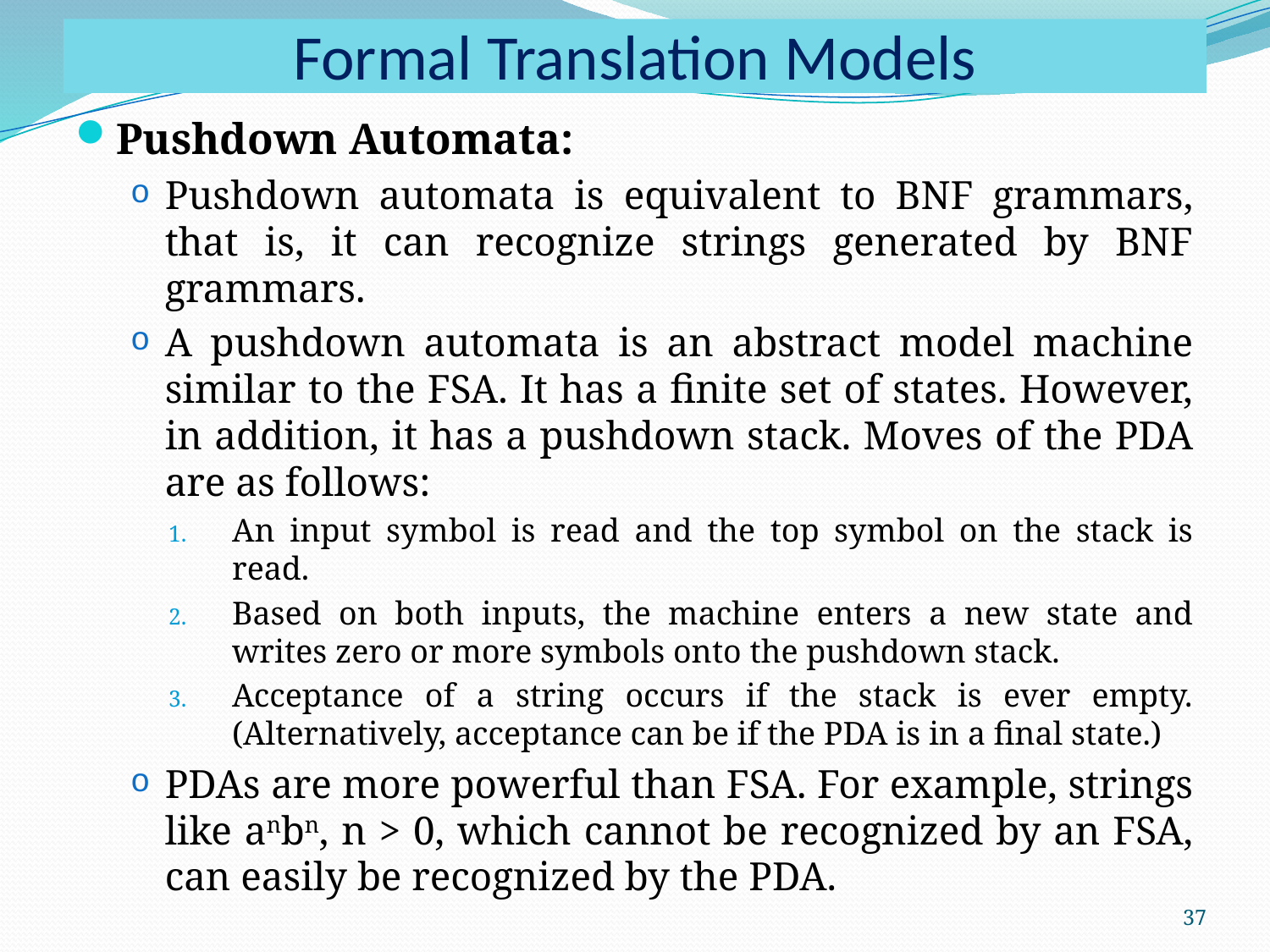

# Formal Translation Models
Pushdown Automata:
Pushdown automata is equivalent to BNF grammars, that is, it can recognize strings generated by BNF grammars.
A pushdown automata is an abstract model machine similar to the FSA. It has a finite set of states. However, in addition, it has a pushdown stack. Moves of the PDA are as follows:
An input symbol is read and the top symbol on the stack is read.
Based on both inputs, the machine enters a new state and writes zero or more symbols onto the pushdown stack.
Acceptance of a string occurs if the stack is ever empty. (Alternatively, acceptance can be if the PDA is in a final state.)
PDAs are more powerful than FSA. For example, strings like anbn, n > 0, which cannot be recognized by an FSA, can easily be recognized by the PDA.
37